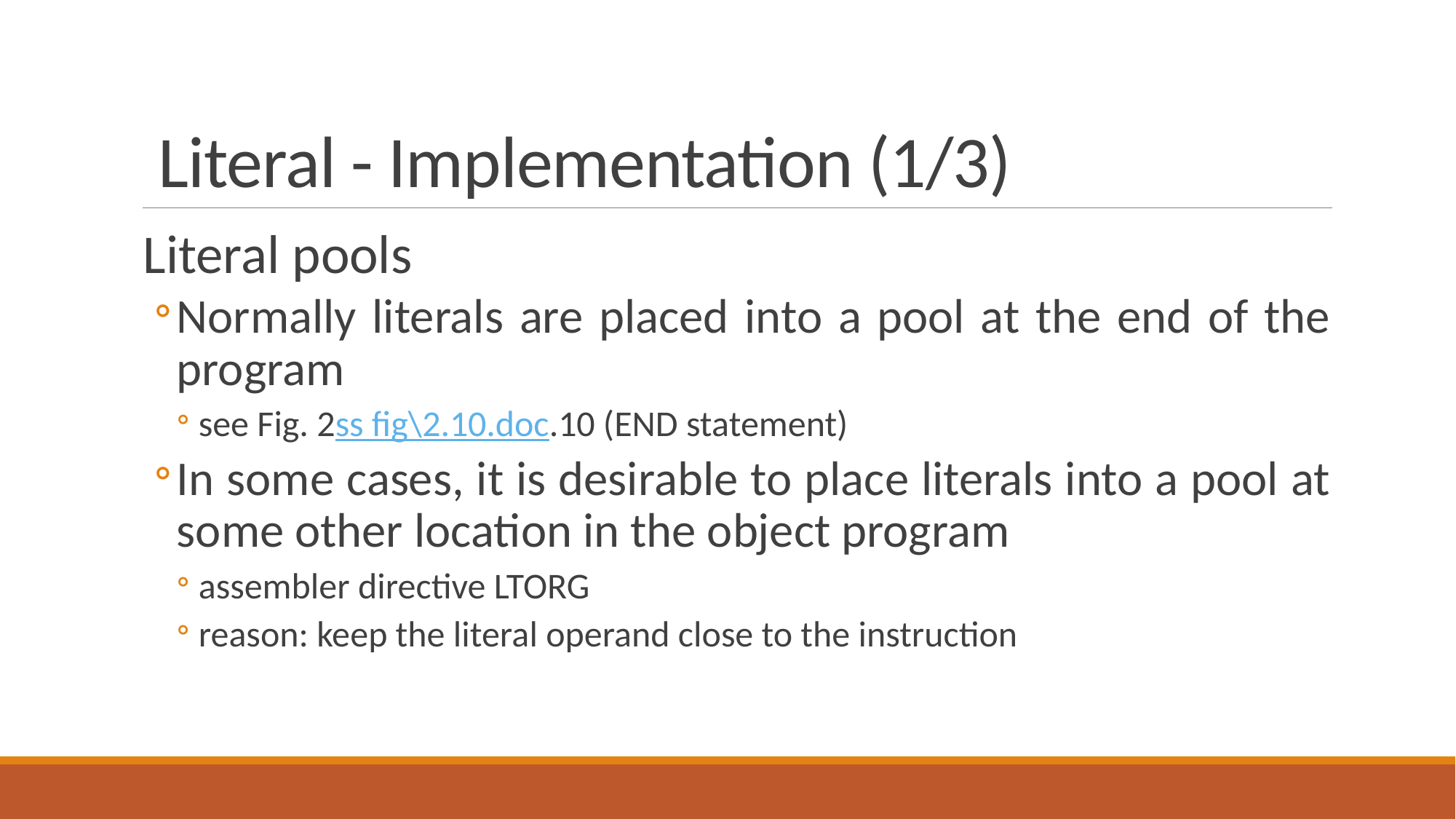

# Literal - Implementation (1/3)
Literal pools
Normally literals are placed into a pool at the end of the program
see Fig. 2ss fig\2.10.doc.10 (END statement)
In some cases, it is desirable to place literals into a pool at some other location in the object program
assembler directive LTORG
reason: keep the literal operand close to the instruction